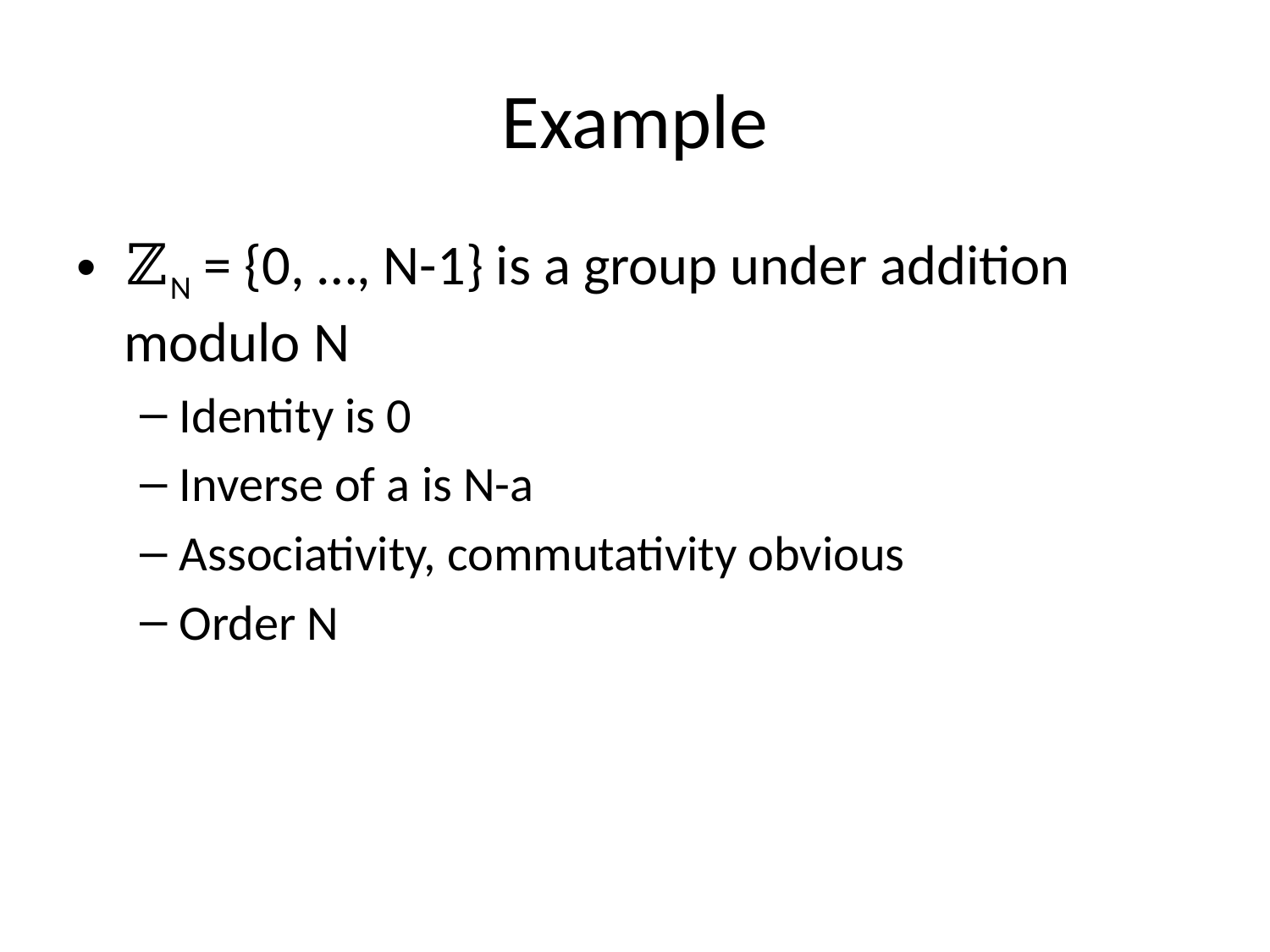

# Example
ℤN = {0, …, N-1} is a group under addition modulo N
Identity is 0
Inverse of a is N-a
Associativity, commutativity obvious
Order N